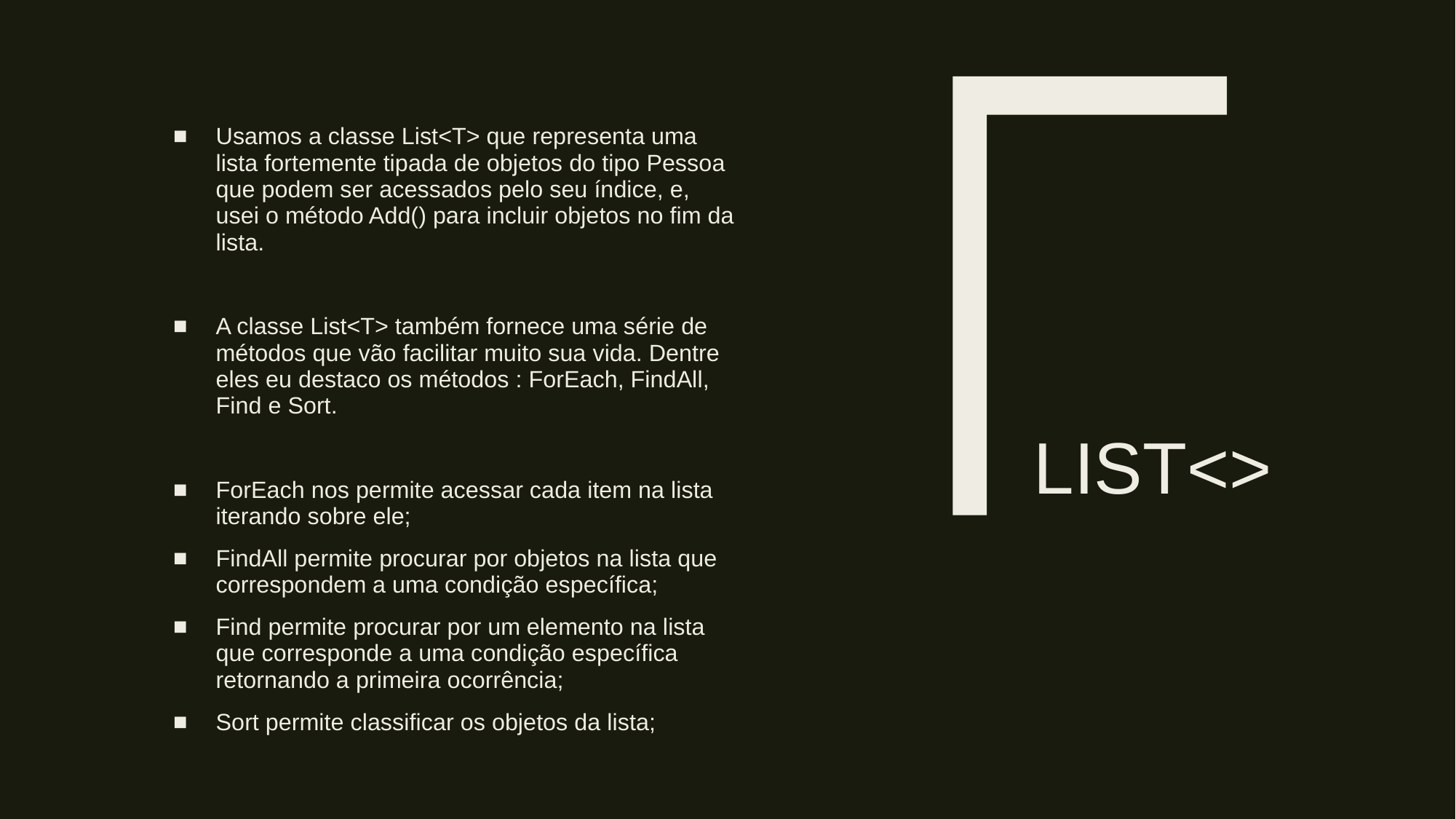

Usamos a classe List<T> que representa uma lista fortemente tipada de objetos do tipo Pessoa que podem ser acessados pelo seu índice, e, usei o método Add() para incluir objetos no fim da lista.

A classe List<T> também fornece uma série de métodos que vão facilitar muito sua vida. Dentre eles eu destaco os métodos : ForEach, FindAll, Find e Sort.

ForEach nos permite acessar cada item na lista iterando sobre ele;
FindAll permite procurar por objetos na lista que correspondem a uma condição específica;
Find permite procurar por um elemento na lista que corresponde a uma condição específica retornando a primeira ocorrência;
Sort permite classificar os objetos da lista;
# List<>